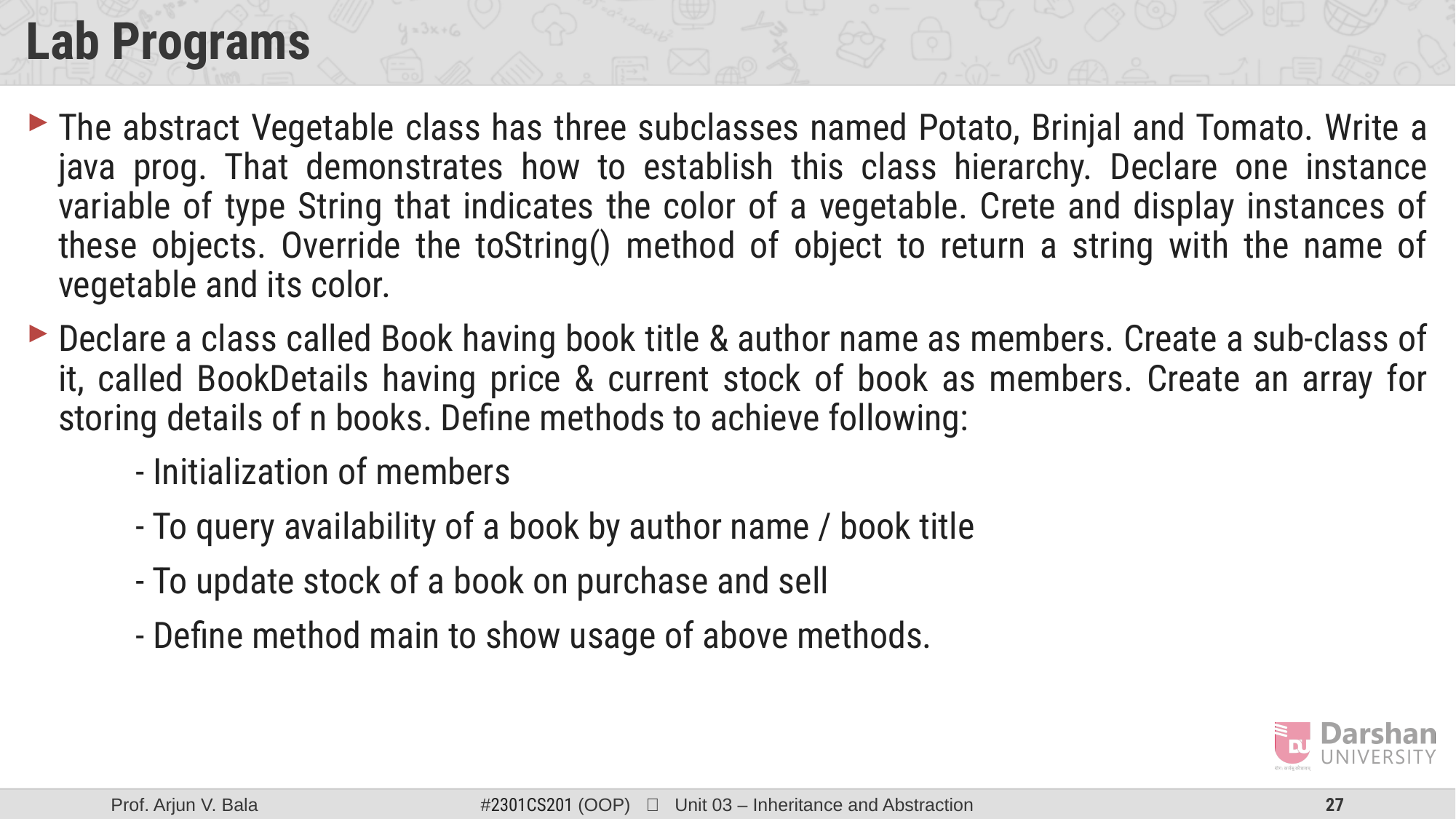

# Lab Programs
The abstract Vegetable class has three subclasses named Potato, Brinjal and Tomato. Write a java prog. That demonstrates how to establish this class hierarchy. Declare one instance variable of type String that indicates the color of a vegetable. Crete and display instances of these objects. Override the toString() method of object to return a string with the name of vegetable and its color.
Declare a class called Book having book title & author name as members. Create a sub-class of it, called BookDetails having price & current stock of book as members. Create an array for storing details of n books. Define methods to achieve following:
	- Initialization of members
	- To query availability of a book by author name / book title
	- To update stock of a book on purchase and sell
	- Define method main to show usage of above methods.